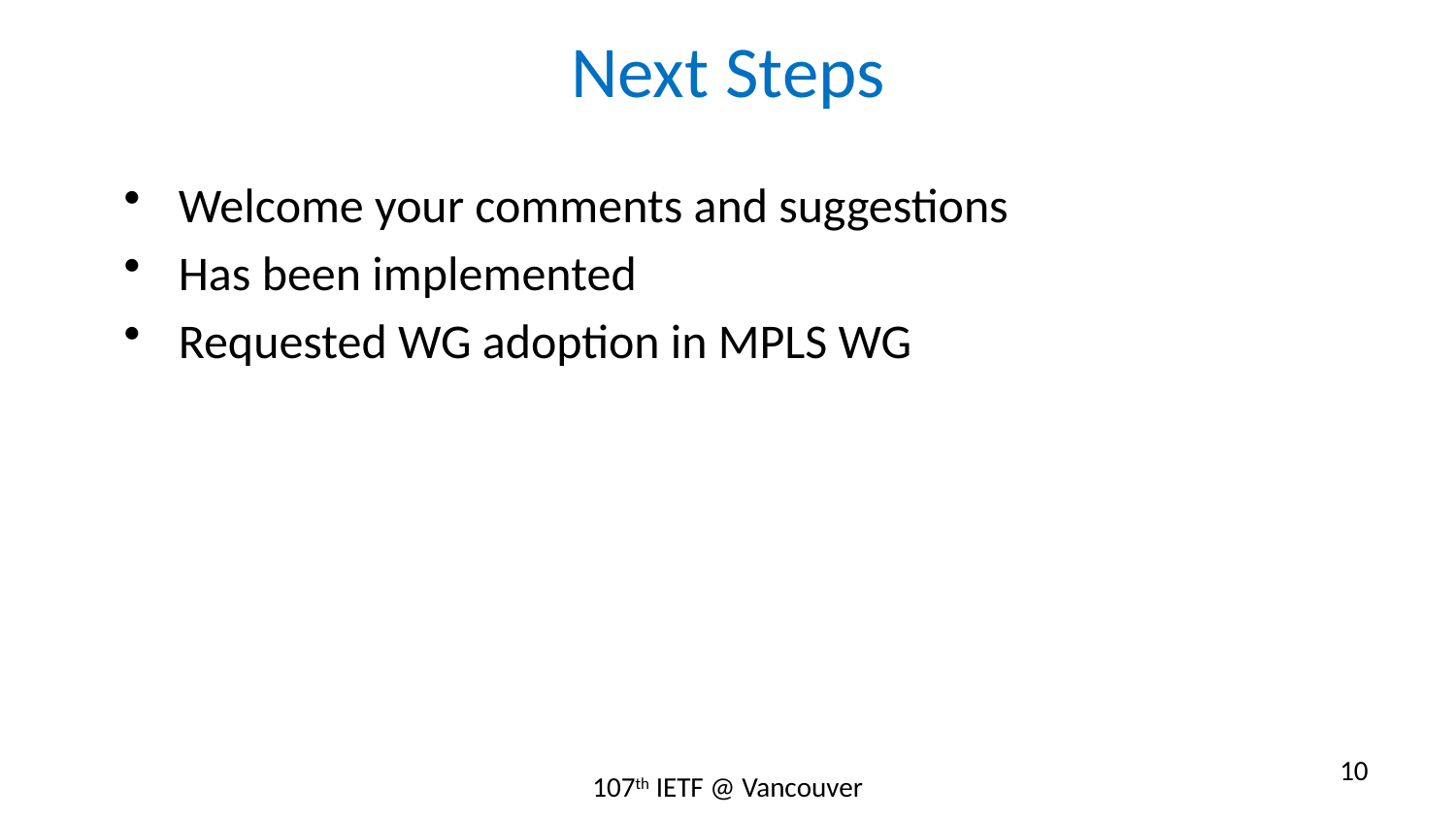

# Next Steps
Welcome your comments and suggestions
Has been implemented
Requested WG adoption in MPLS WG
10
107th IETF @ Vancouver